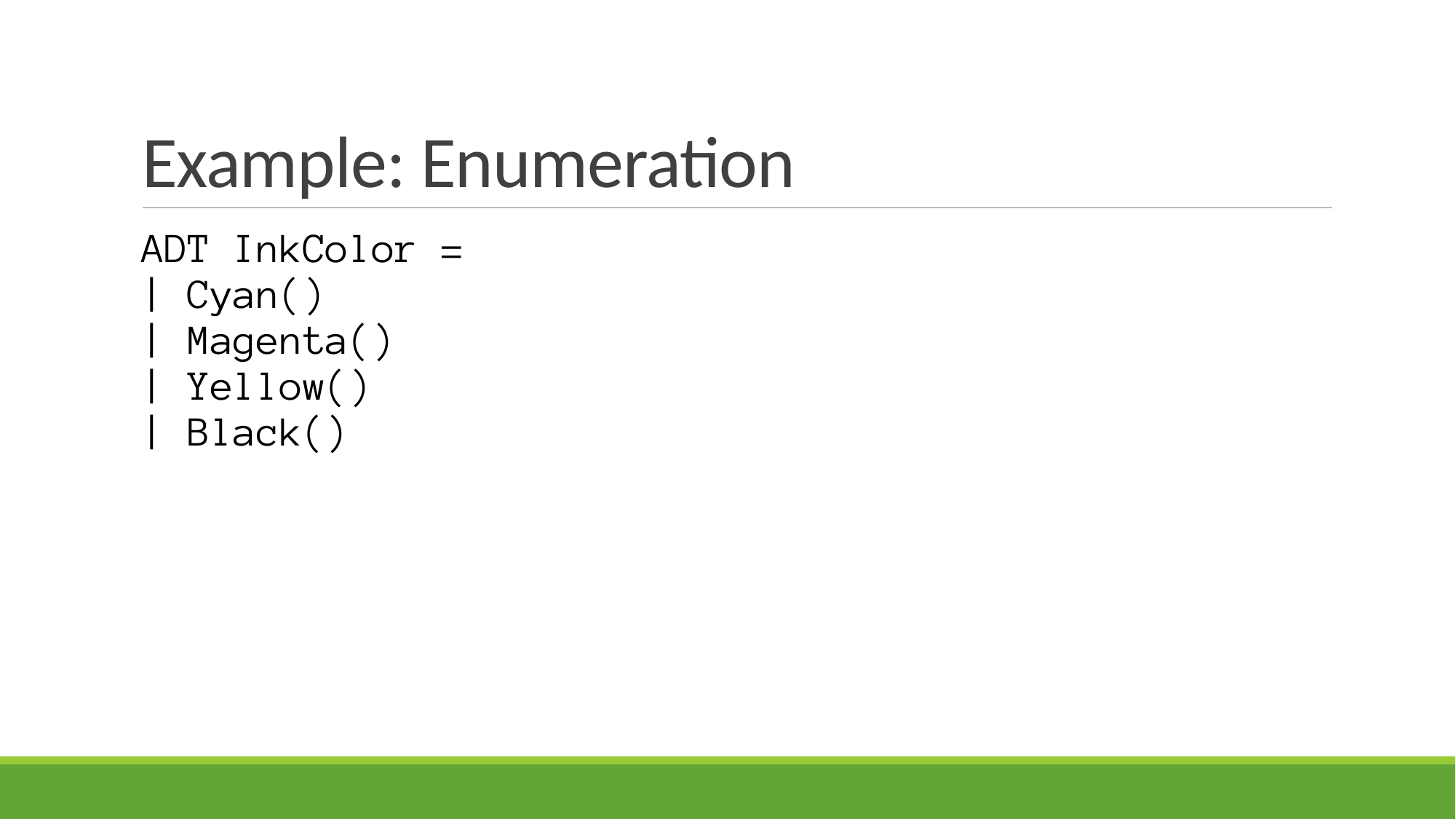

# Example: Enumeration
ADT InkColor =
| Cyan()
| Magenta()
| Yellow()
| Black()